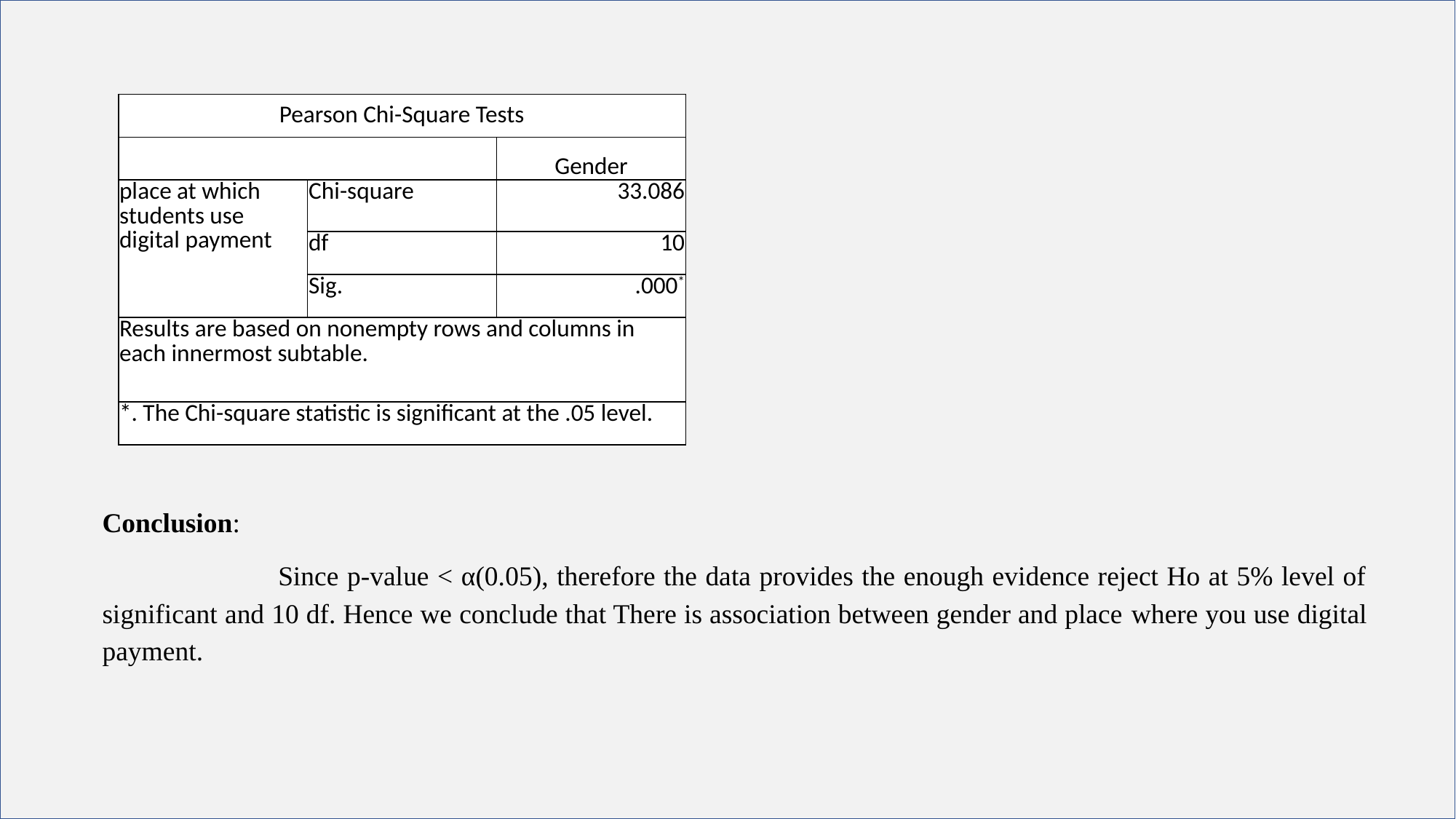

| Pearson Chi-Square Tests |  |  |
| --- | --- | --- |
|  |  | Gender |
| place at which students use digital payment | Chi-square | 33.086 |
|  | df | 10 |
|  | Sig. | .000\* |
| Results are based on nonempty rows and columns in each innermost subtable. |  |  |
| \*. The Chi-square statistic is significant at the .05 level. |  |  |
Conclusion:
                     Since p-value < α(0.05), therefore the data provides the enough evidence reject Ho at 5% level of significant and 10 df. Hence we conclude that There is association between gender and place where you use digital payment.